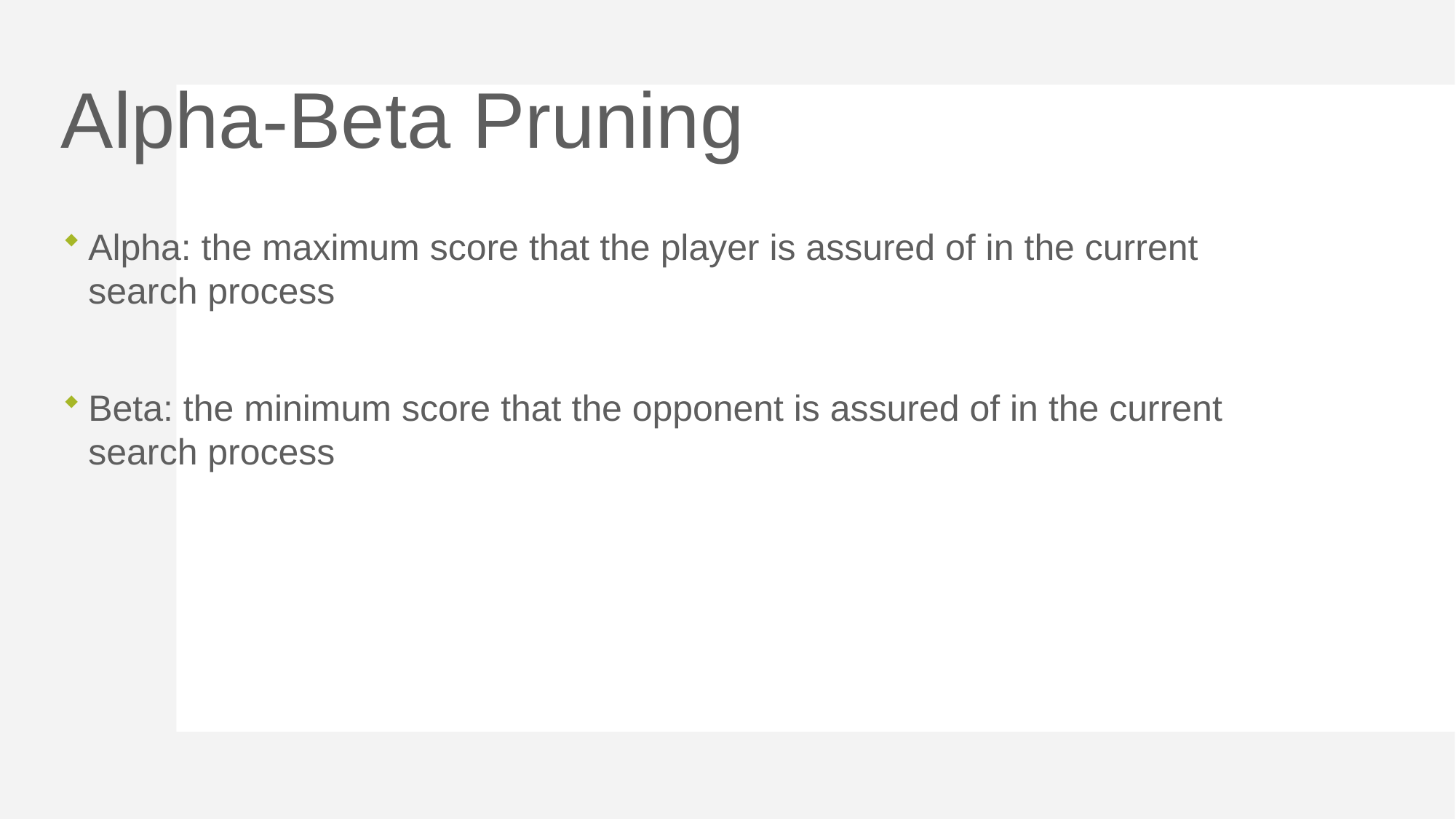

# Alpha-Beta Pruning
Alpha: the maximum score that the player is assured of in the current search process

Beta: the minimum score that the opponent is assured of in the current search process